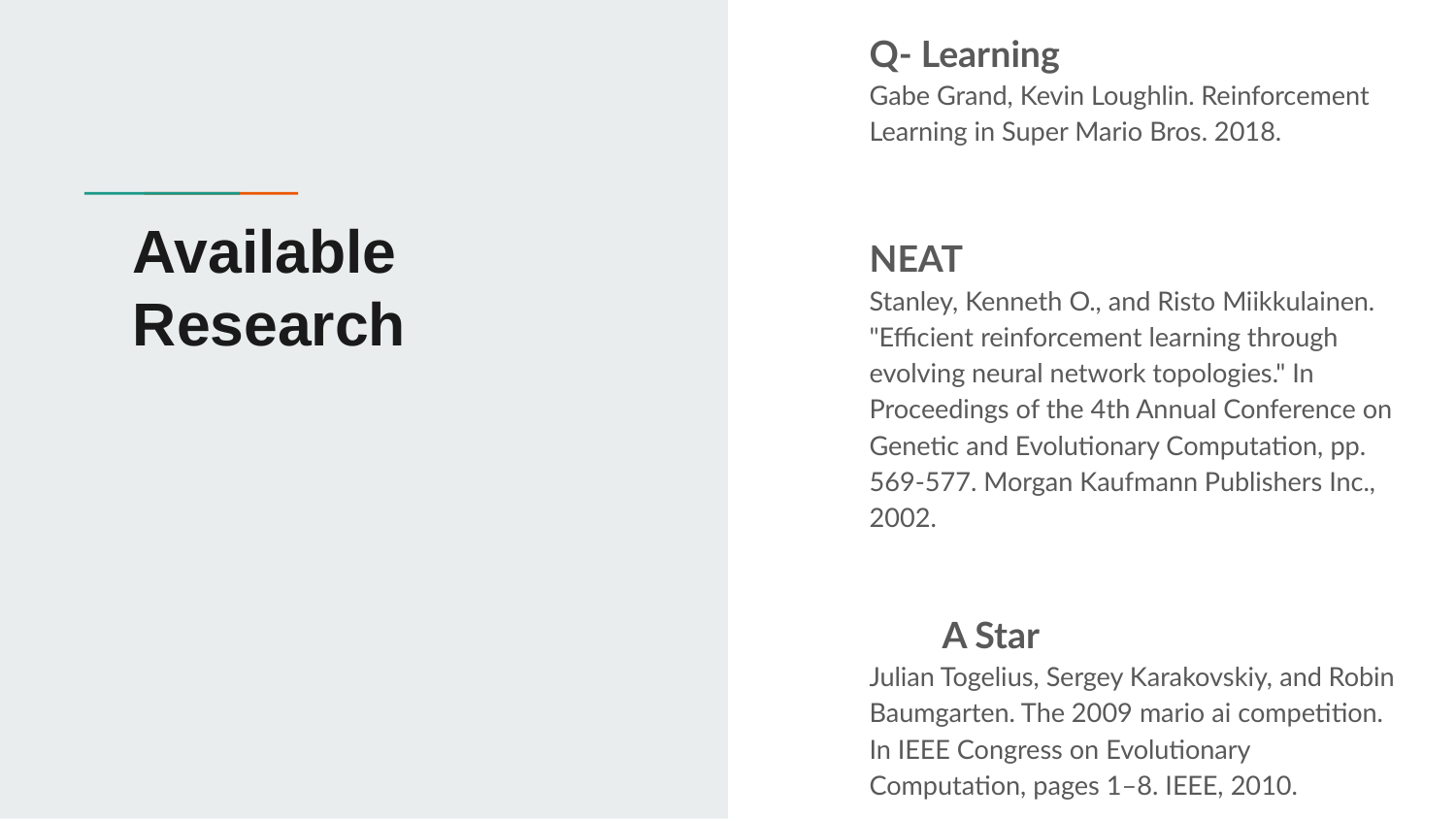

Q- Learning
Gabe Grand, Kevin Loughlin. Reinforcement Learning in Super Mario Bros. 2018.

NEAT
Stanley, Kenneth O., and Risto Miikkulainen. "Efficient reinforcement learning through evolving neural network topologies." In Proceedings of the 4th Annual Conference on Genetic and Evolutionary Computation, pp. 569-577. Morgan Kaufmann Publishers Inc., 2002.

	A Star
Julian Togelius, Sergey Karakovskiy, and Robin Baumgarten. The 2009 mario ai competition. In IEEE Congress on Evolutionary Computation, pages 1–8. IEEE, 2010.
# Available Research